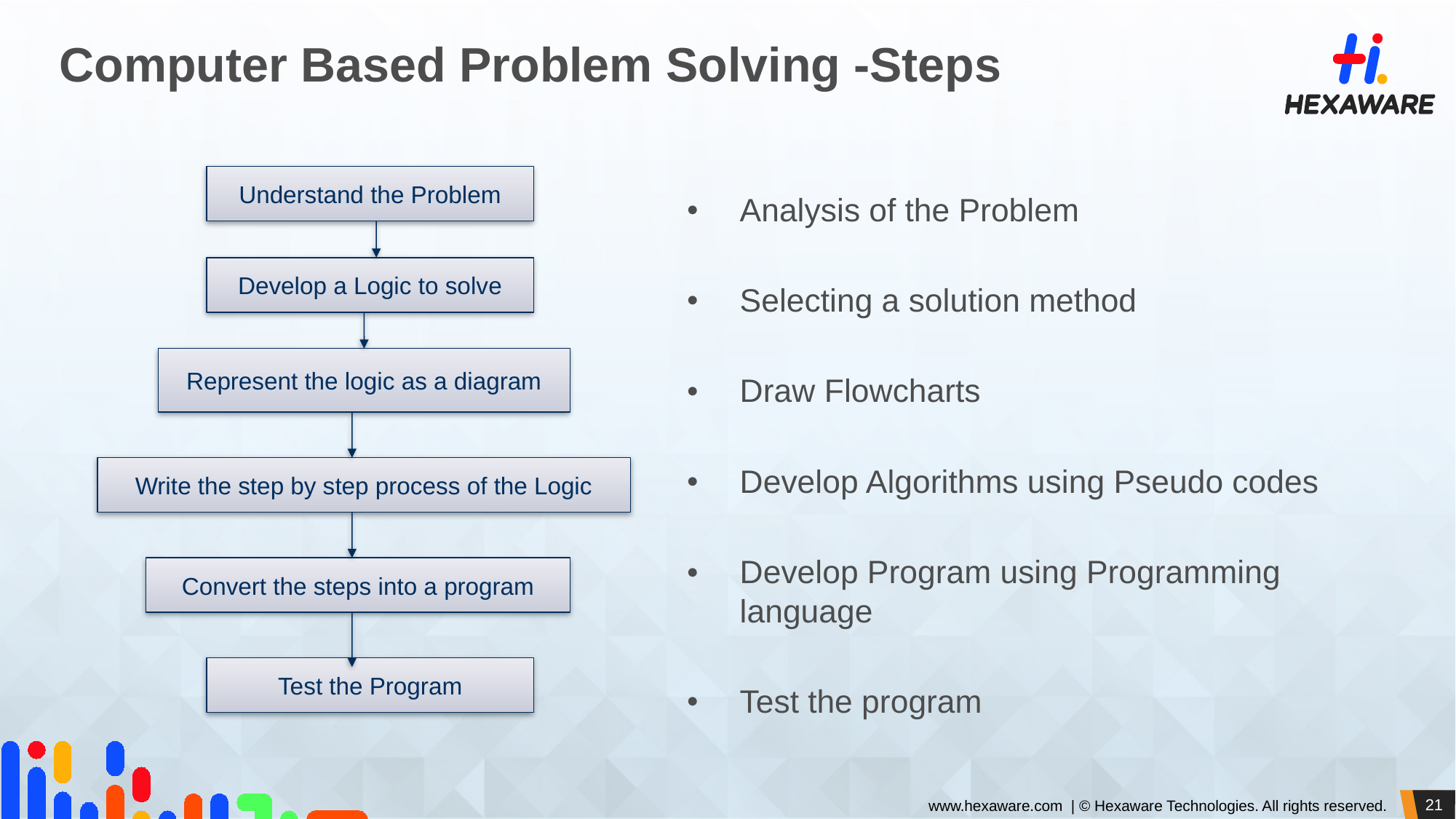

# Computer Based Problem Solving -Steps

Analysis of the Problem

Selecting a solution method

Draw Flowcharts

Develop Algorithms using Pseudo codes

Develop Program using Programming language

Test the program
Understand the Problem

Develop a Logic to solve

Represent the logic as a diagram

Write the step by step process of the Logic

Convert the steps into a program

Test the Program